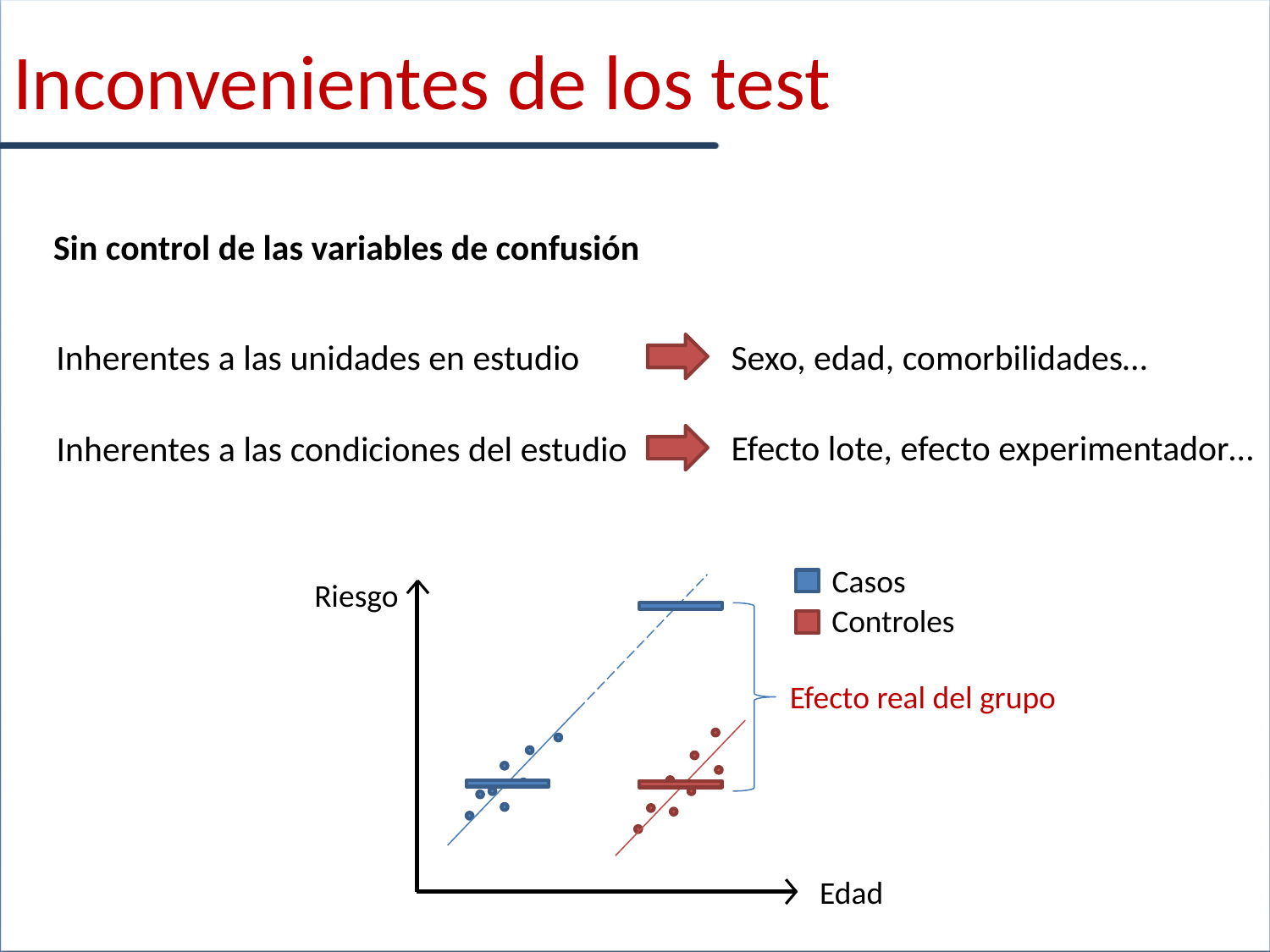

Inconvenientes de los test
Sin control de las variables de confusión
Inherentes a las unidades en estudio
Sexo, edad, comorbilidades…

Efecto lote, efecto experimentador…
Inherentes a las condiciones del estudio

Casos
Riesgo

Controles

Efecto real del grupo

Edad